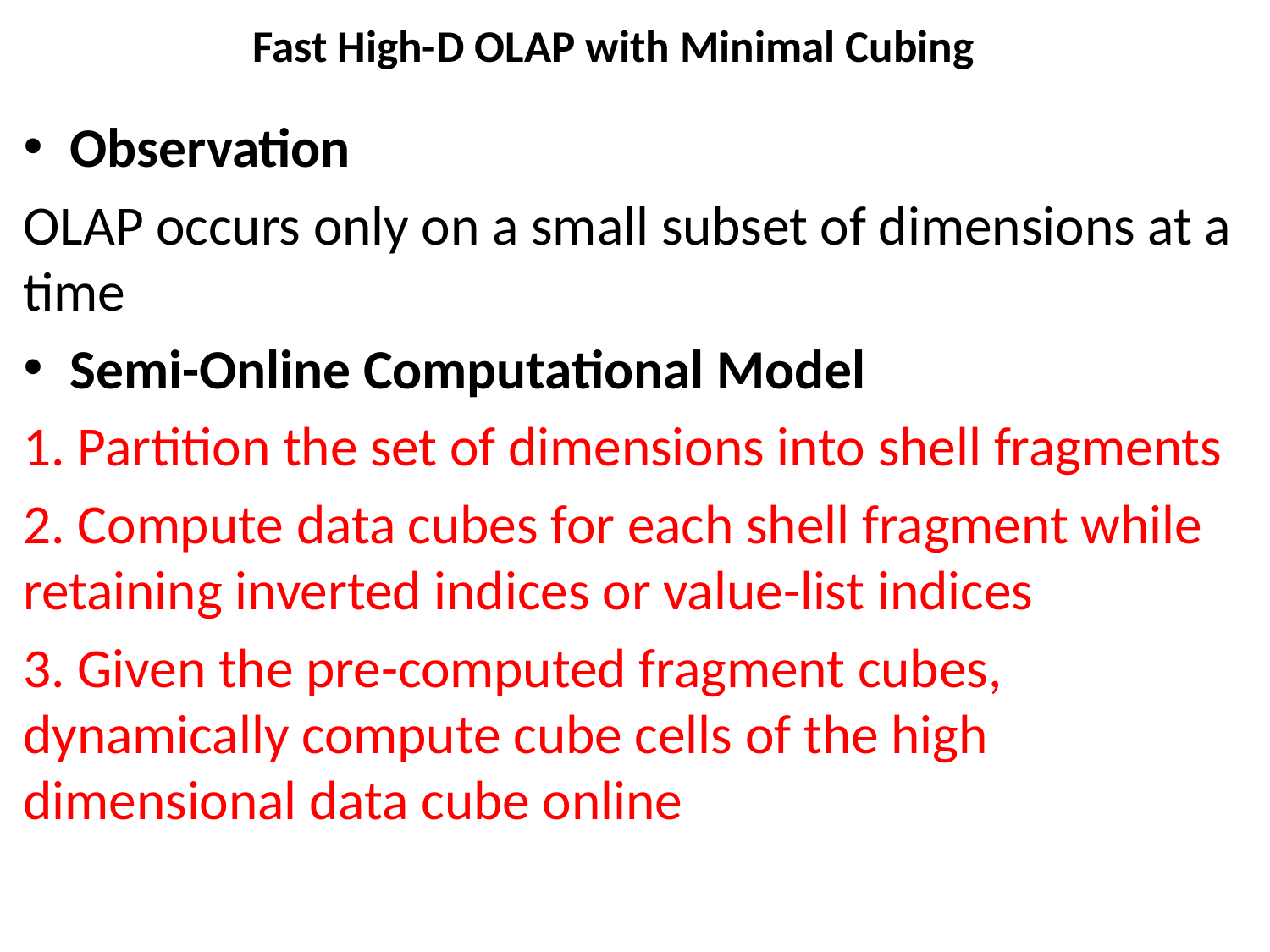

# Fast High-D OLAP with Minimal Cubing
Observation
OLAP occurs only on a small subset of dimensions at a time
Semi-Online Computational Model
1. Partition the set of dimensions into shell fragments
2. Compute data cubes for each shell fragment while retaining inverted indices or value-list indices
3. Given the pre-computed fragment cubes, dynamically compute cube cells of the high dimensional data cube online